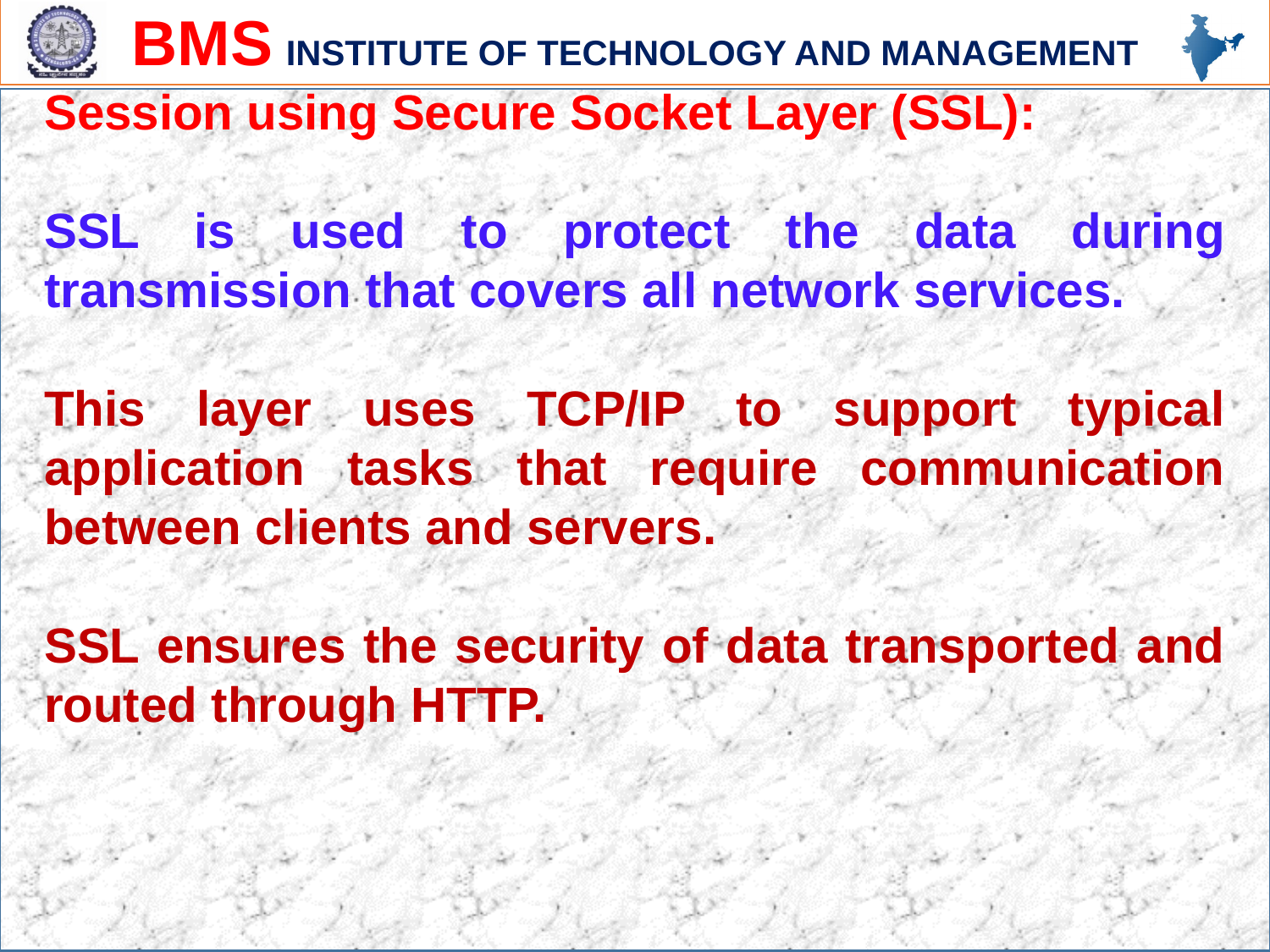

Session using Secure Socket Layer (SSL):

SSL is used to protect the data during transmission that covers all network services.

This layer uses TCP/IP to support typical application tasks that require communication between clients and servers.

SSL ensures the security of data transported and routed through HTTP.